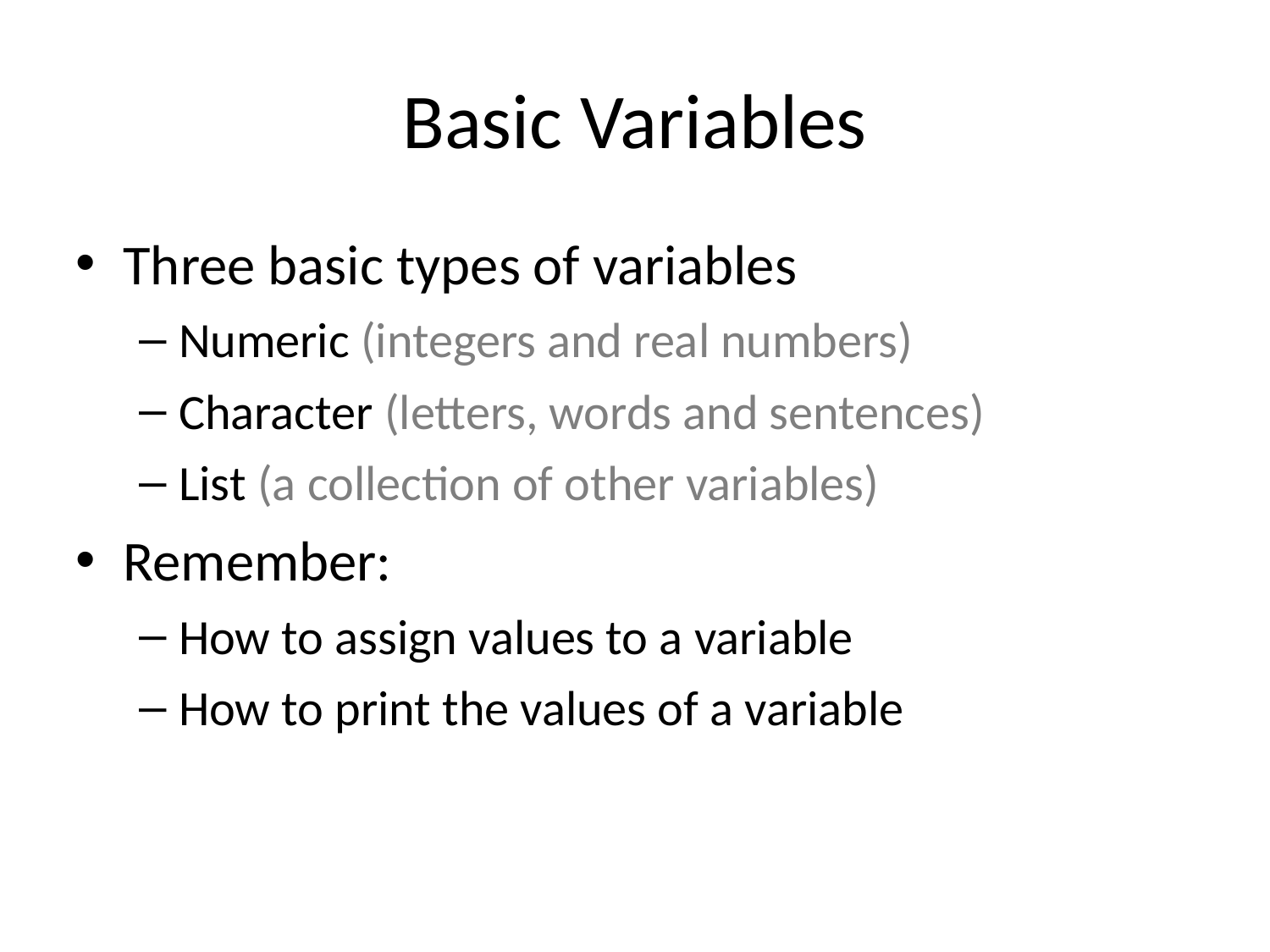

Basic Variables
Three basic types of variables
Numeric (integers and real numbers)
Character (letters, words and sentences)
List (a collection of other variables)
Remember:
How to assign values to a variable
How to print the values of a variable